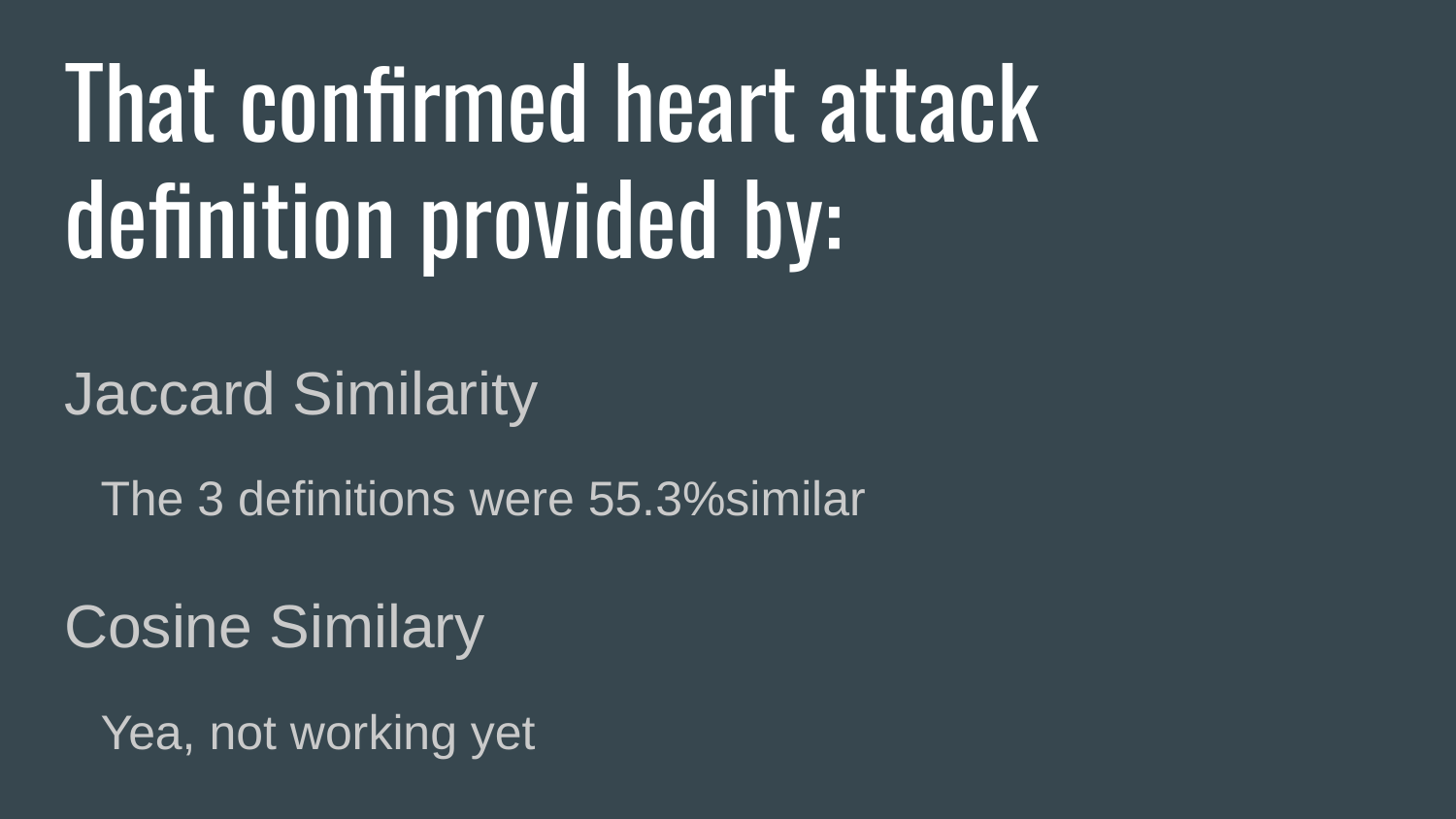

# That confirmed heart attack definition provided by:
Jaccard Similarity
The 3 definitions were 55.3%similar
Cosine Similary
Yea, not working yet